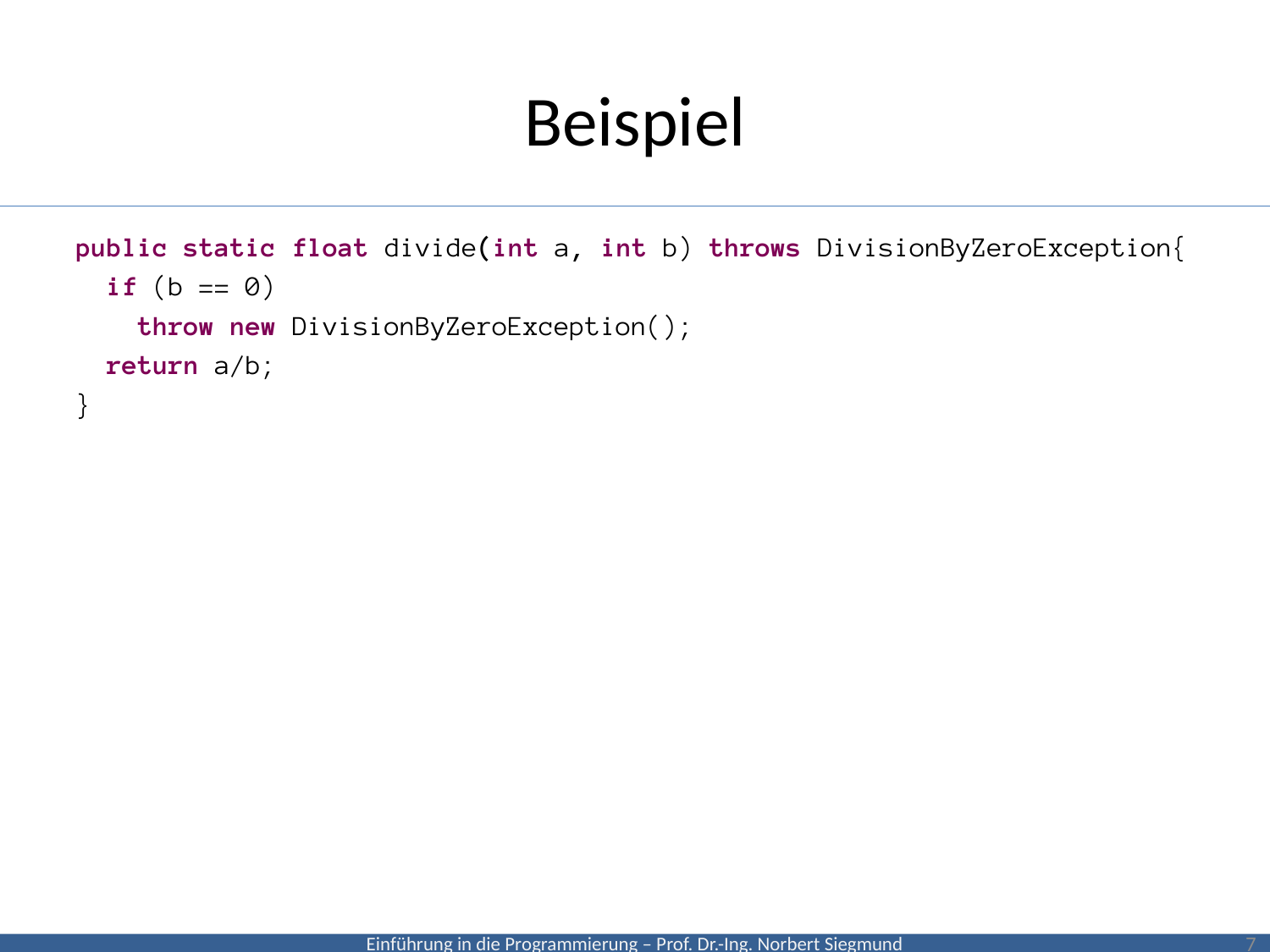

# Beispiel
public static float divide(int a, int b) throws DivisionByZeroException{
  if (b == 0)
    throw new DivisionByZeroException();
  return a/b;
}
7